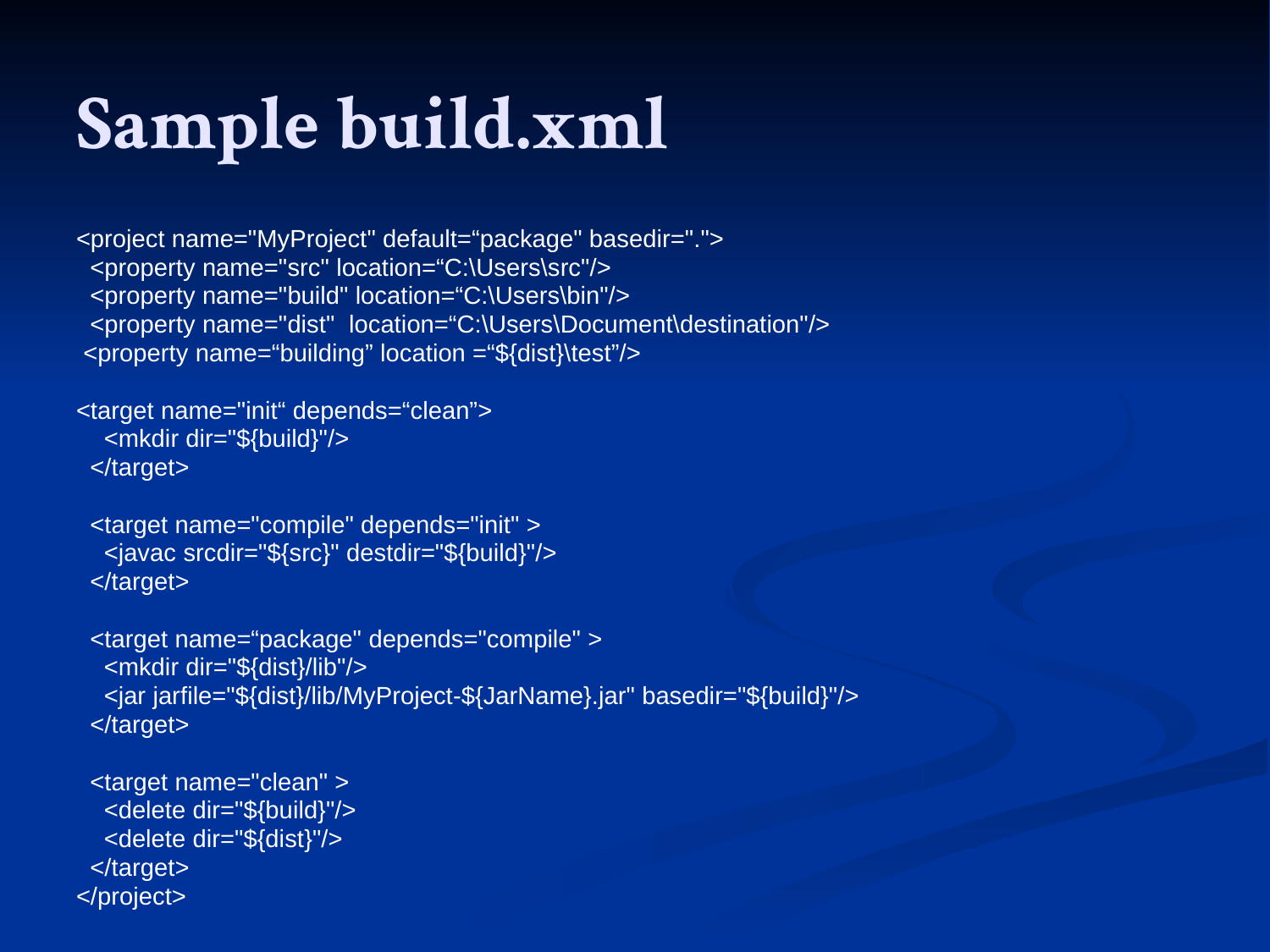

# Sample build.xml
<project name="MyProject" default=“package" basedir=".">
  <property name="src" location=“C:\Users\src"/>
  <property name="build" location=“C:\Users\bin"/>
  <property name="dist"  location=“C:\Users\Document\destination"/>
 <property name=“building” location =“${dist}\test”/>

<target name="init“ depends=“clean”>
    <mkdir dir="${build}"/>
  </target>

  <target name="compile" depends="init" >
    <javac srcdir="${src}" destdir="${build}"/>
  </target>

  <target name=“package" depends="compile" >
    <mkdir dir="${dist}/lib"/>
    <jar jarfile="${dist}/lib/MyProject-${JarName}.jar" basedir="${build}"/>
  </target>

  <target name="clean" >
    <delete dir="${build}"/>
    <delete dir="${dist}"/>
  </target>
</project>